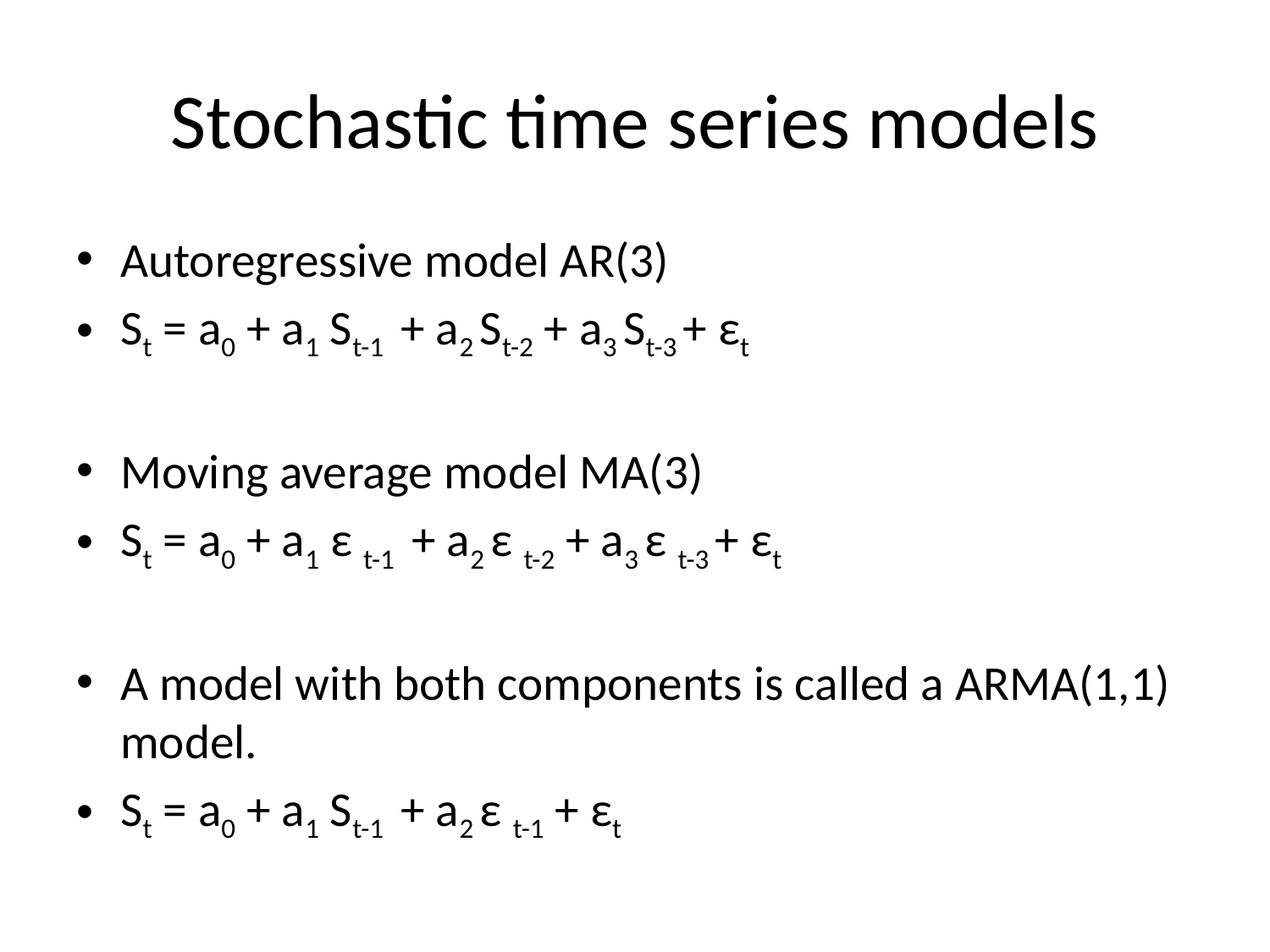

# Stochastic time series models
Autoregressive model AR(3)
St = a0 + a1 St-1  + a2 St-2 + a3 St-3 + εt

Moving average model MA(3)
St = a0 + a1 ε t-1  + a2 ε t-2 + a3 ε t-3 + εt

A model with both components is called a ARMA(1,1)  model.
St = a0 + a1 St-1  + a2 ε t-1 + εt